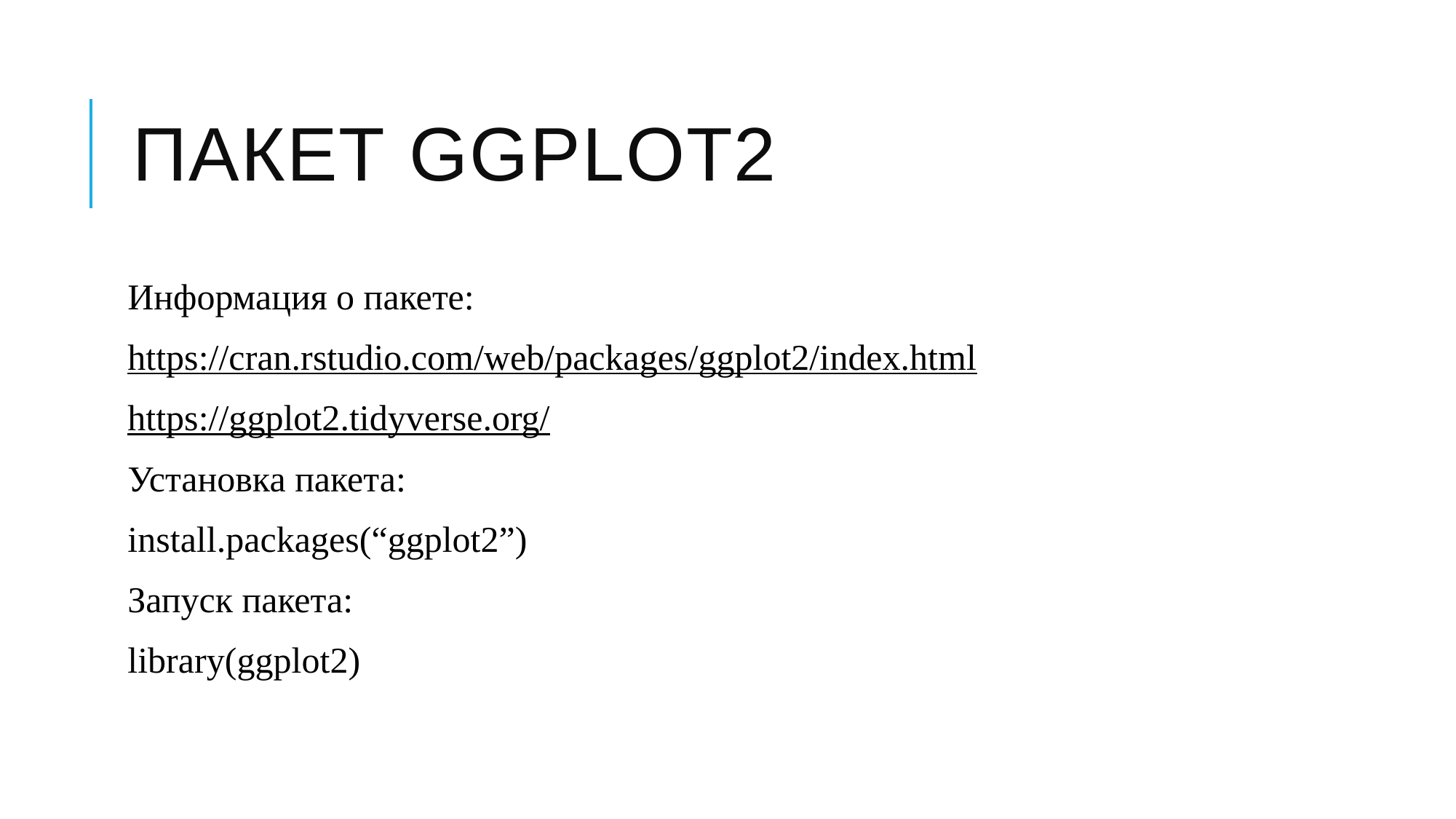

# Пакет ggplot2
Информация о пакете:
https://cran.rstudio.com/web/packages/ggplot2/index.html
https://ggplot2.tidyverse.org/
Установка пакета:
install.packages(“ggplot2”)
Запуск пакета:
library(ggplot2)